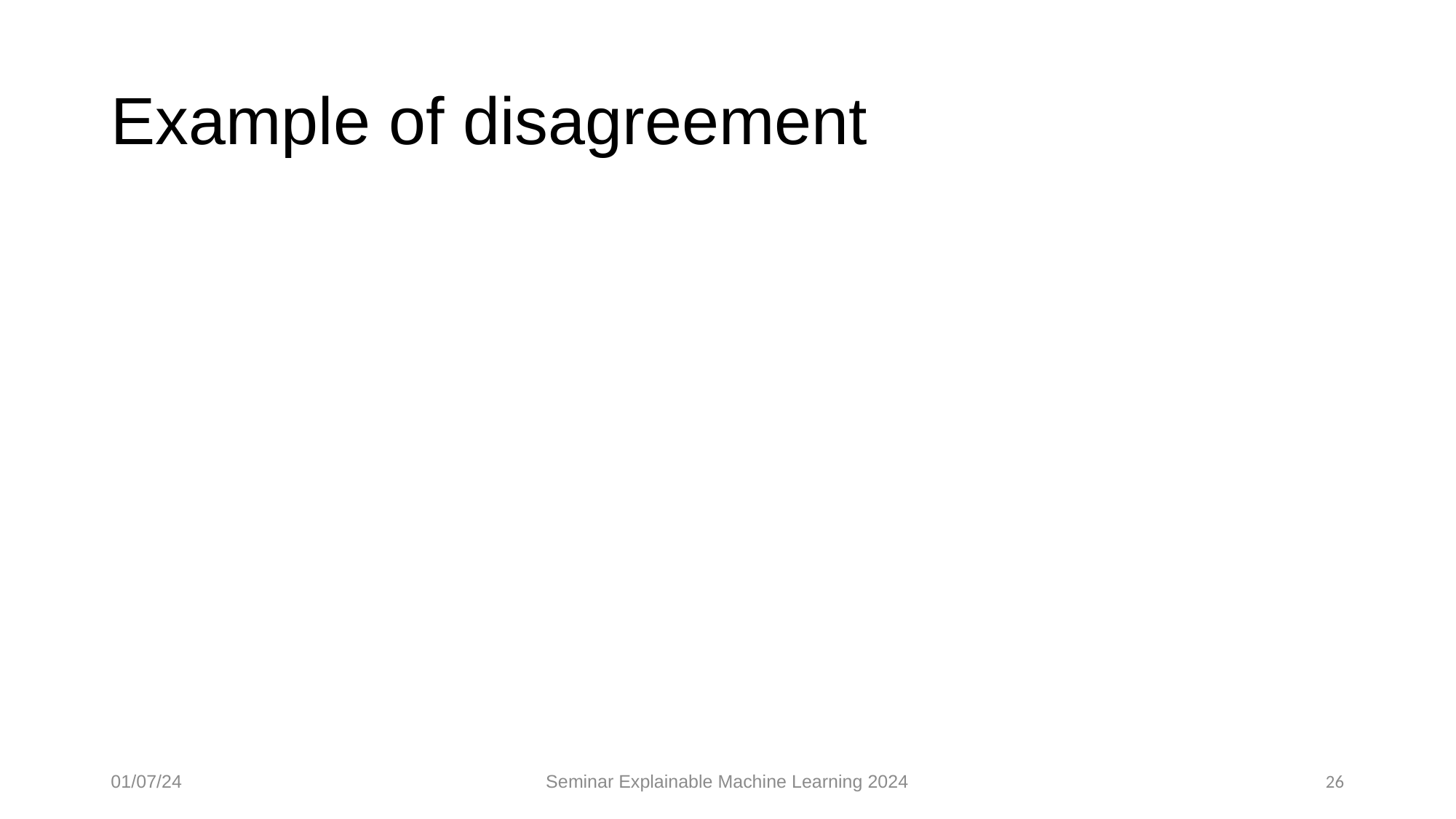

# Example of disagreement

01/07/24
Seminar Explainable Machine Learning 2024
26